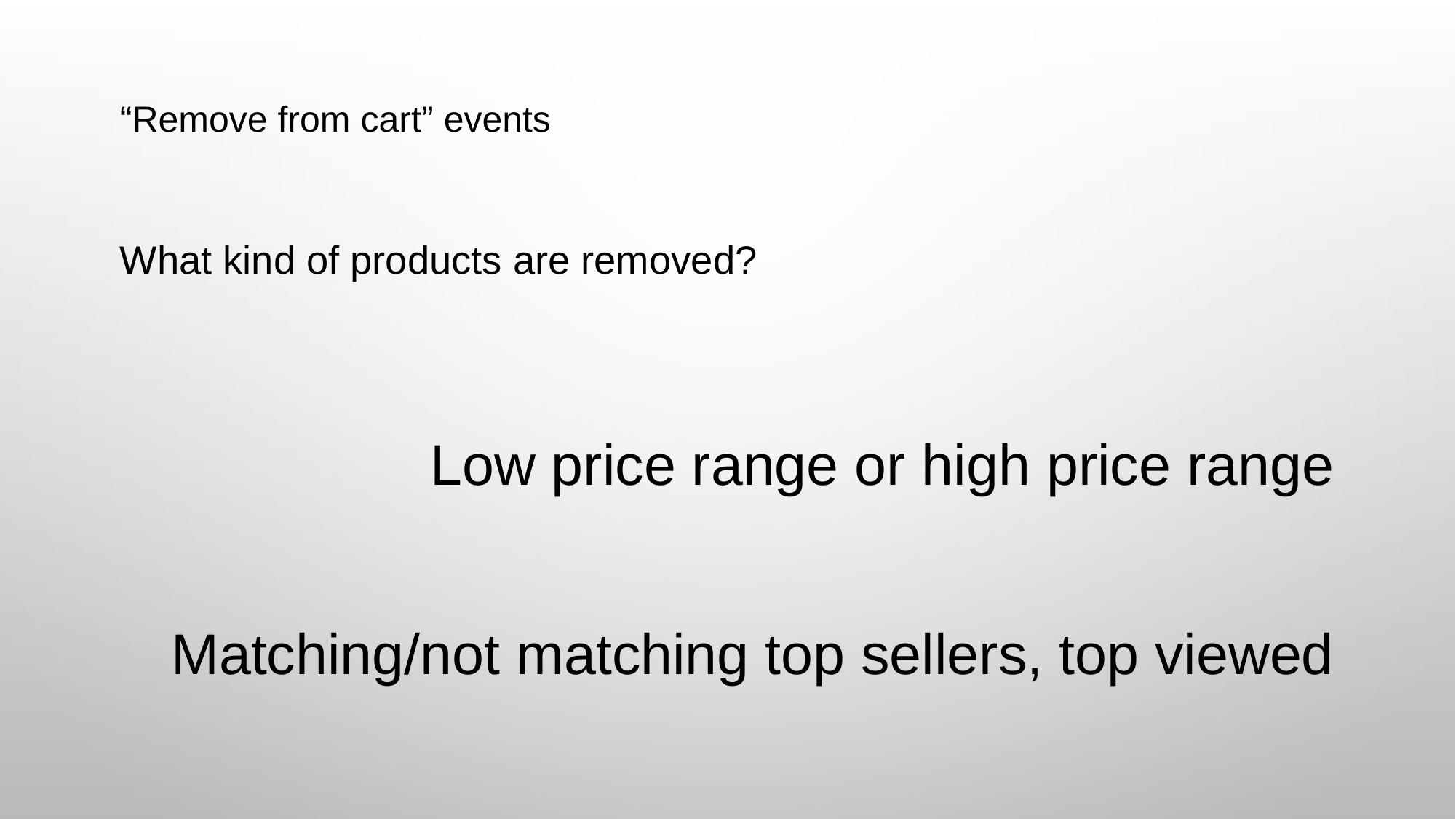

# “Remove from cart” events
What kind of products are removed?

Low price range or high price range

Matching/not matching top sellers, top viewed